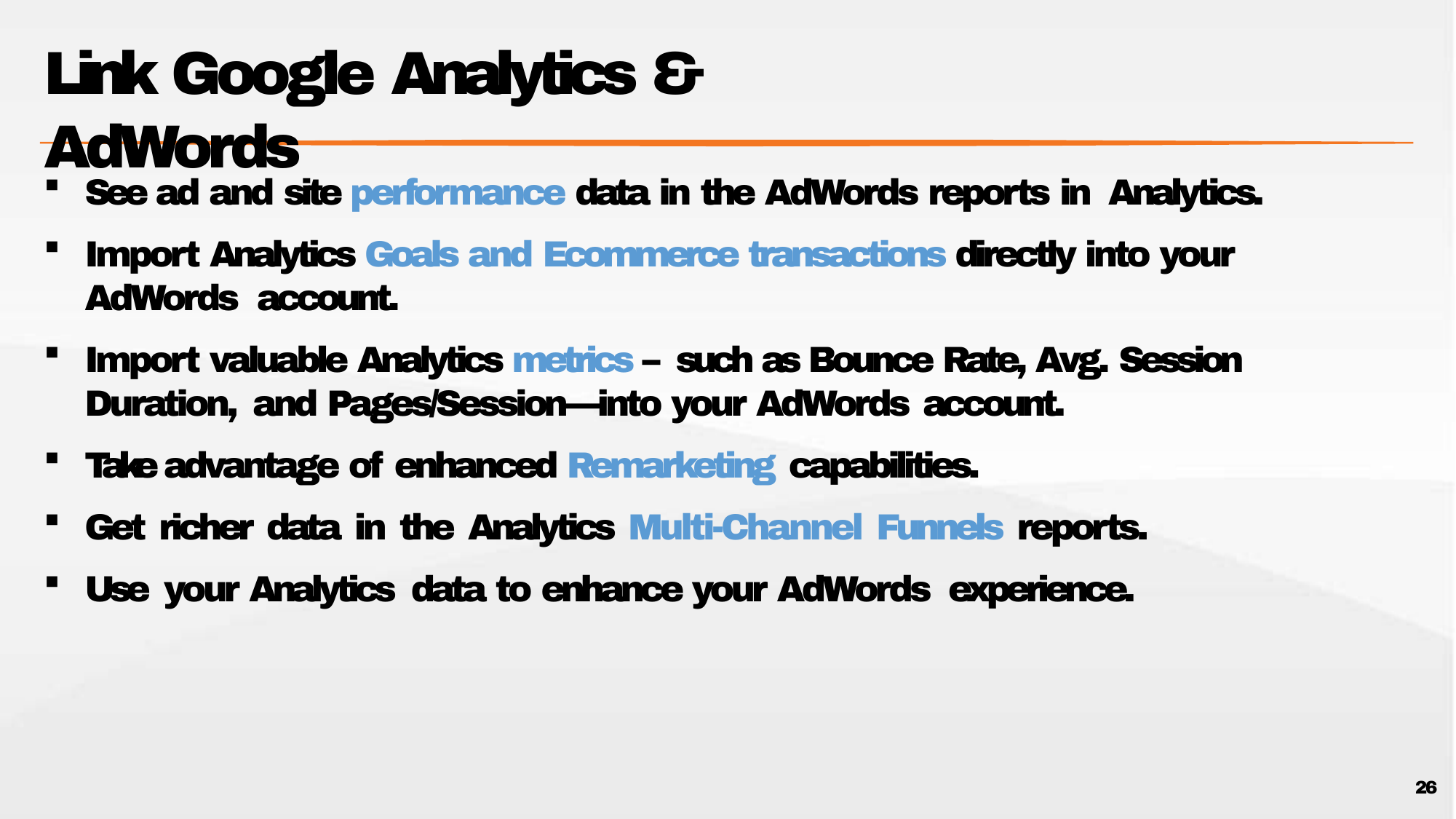

# Link Google Analytics & AdWords

See ad and site performance data in the AdWords reports in Analytics.
Import Analytics Goals and Ecommerce transactions directly into your AdWords  account.
Import valuable Analytics metrics – such as Bounce Rate, Avg. Session Duration,  and Pages/Session—into your AdWords account.
Take advantage of enhanced Remarketing capabilities.
Get richer data in the Analytics Multi-Channel Funnels reports.
Use  your Analytics  data to enhance your AdWords experience.
26